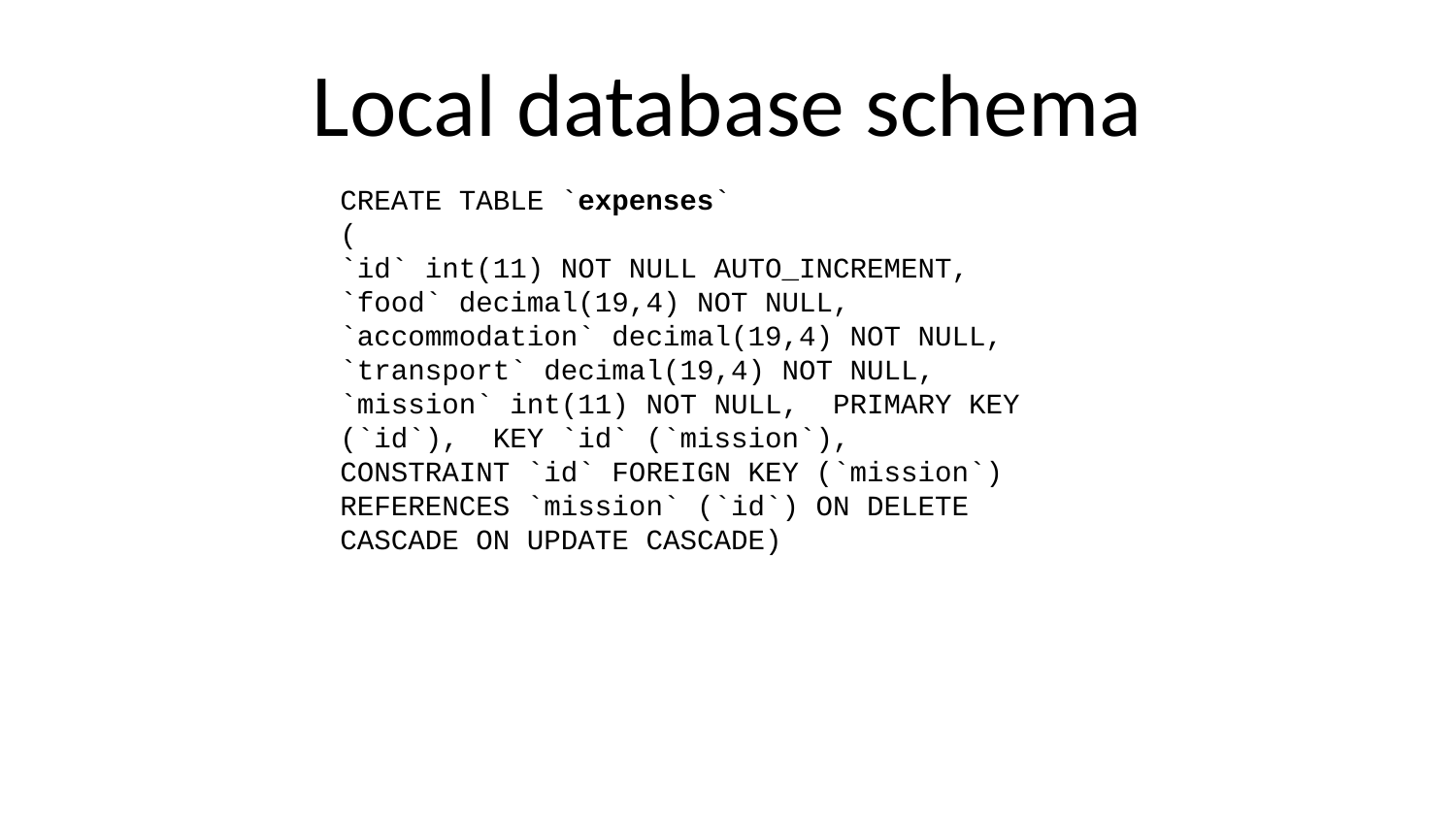

# Local database schema
CREATE TABLE `expenses`
(
`id` int(11) NOT NULL AUTO_INCREMENT,  `food` decimal(19,4) NOT NULL,  `accommodation` decimal(19,4) NOT NULL,  `transport` decimal(19,4) NOT NULL,   `mission` int(11) NOT NULL,  PRIMARY KEY
(`id`),  KEY `id` (`mission`),
CONSTRAINT `id` FOREIGN KEY (`mission`) REFERENCES `mission` (`id`) ON DELETE CASCADE ON UPDATE CASCADE)